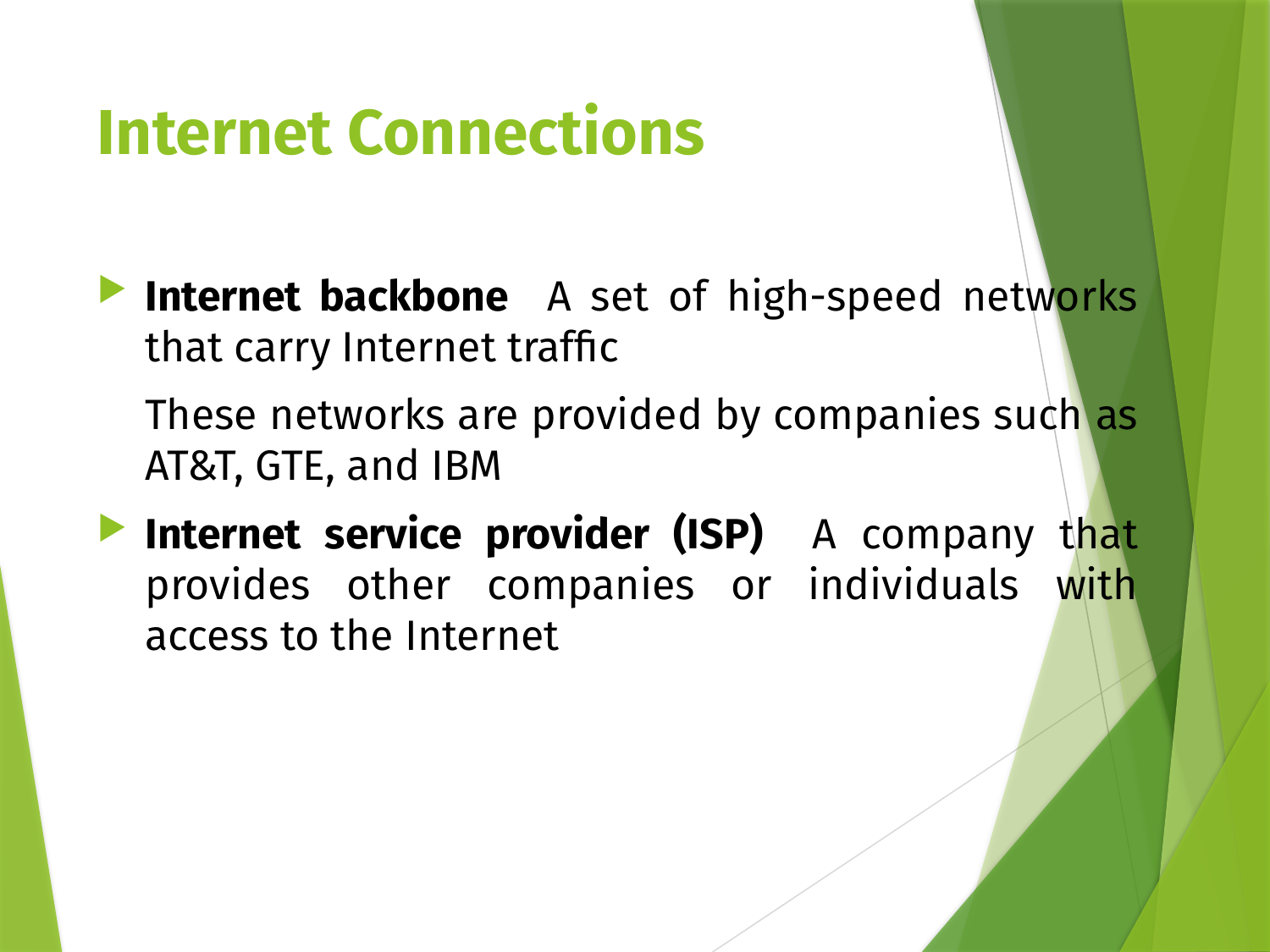

# Internet Connections
Internet backbone  A set of high-speed networks that carry Internet traffic
	These networks are provided by companies such as AT&T, GTE, and IBM
Internet service provider (ISP)  A company that provides other companies or individuals with access to the Internet